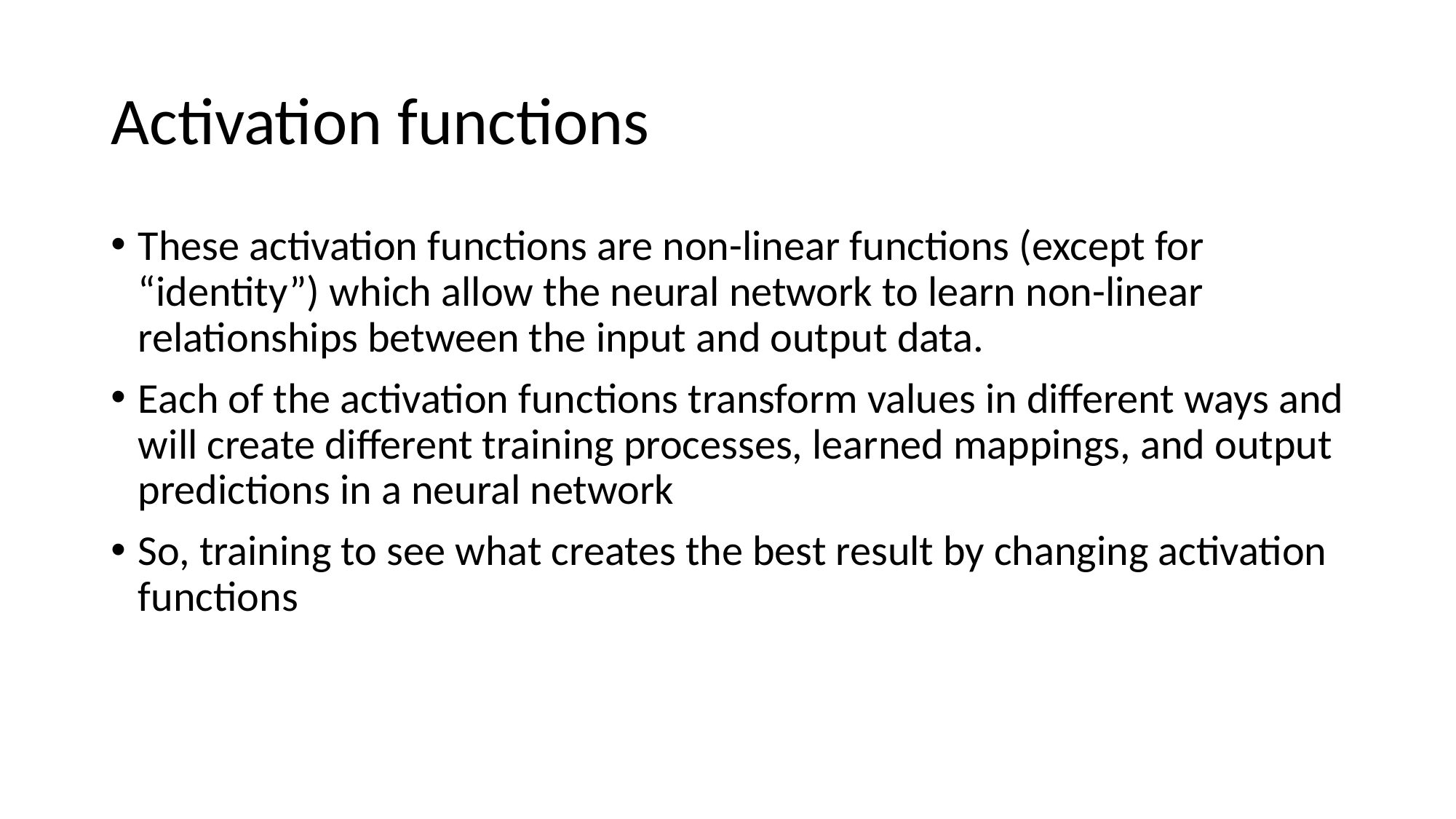

# Activation functions
These activation functions are non-linear functions (except for “identity”) which allow the neural network to learn non-linear relationships between the input and output data.
Each of the activation functions transform values in different ways and will create different training processes, learned mappings, and output predictions in a neural network
So, training to see what creates the best result by changing activation functions